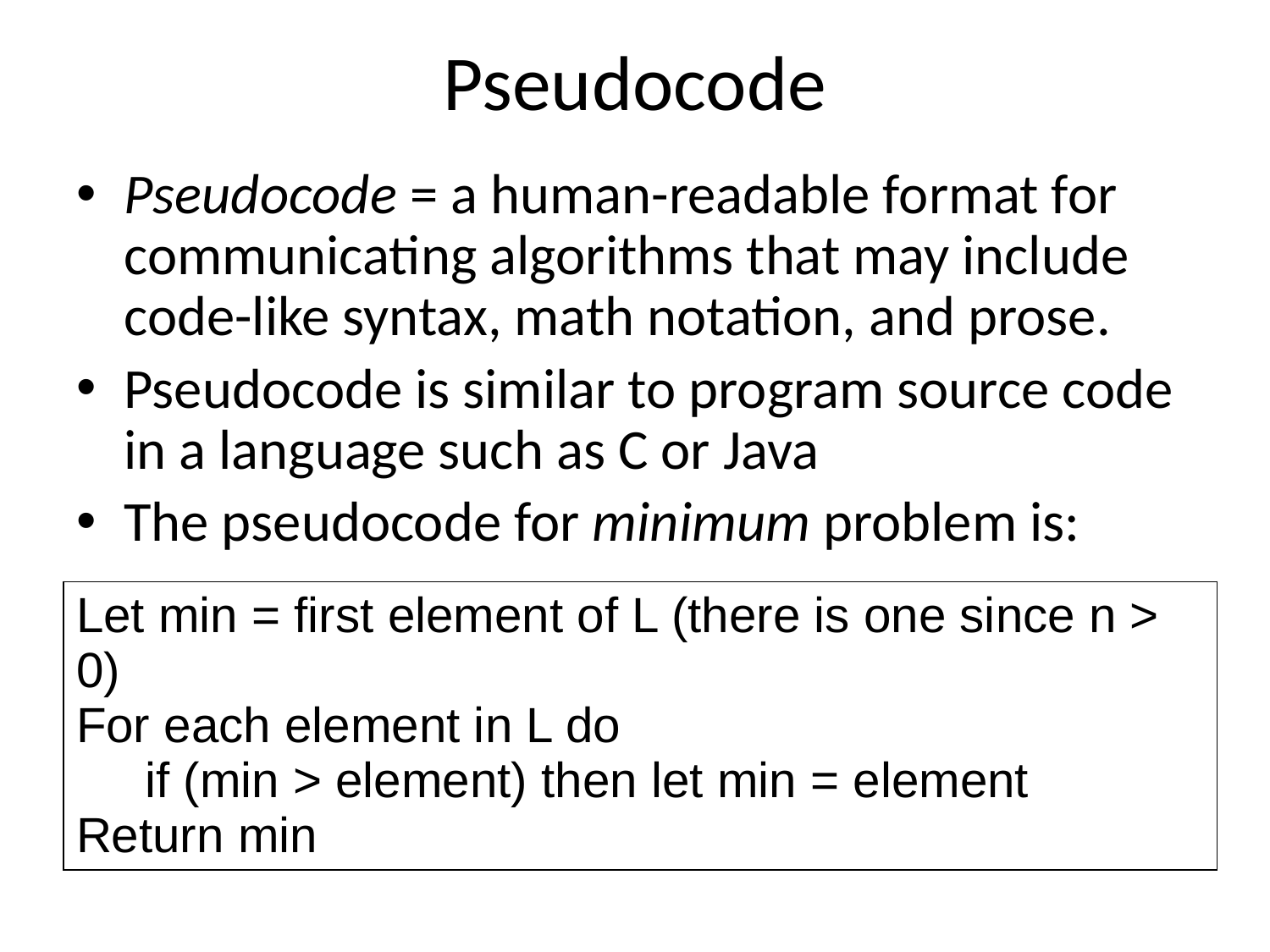

# Pseudocode
Pseudocode = a human-readable format for communicating algorithms that may include code-like syntax, math notation, and prose.
Pseudocode is similar to program source code in a language such as C or Java
The pseudocode for minimum problem is:
| Let min = first element of L (there is one since n > 0) For each element in L do if (min > element) then let min = element Return min |
| --- |